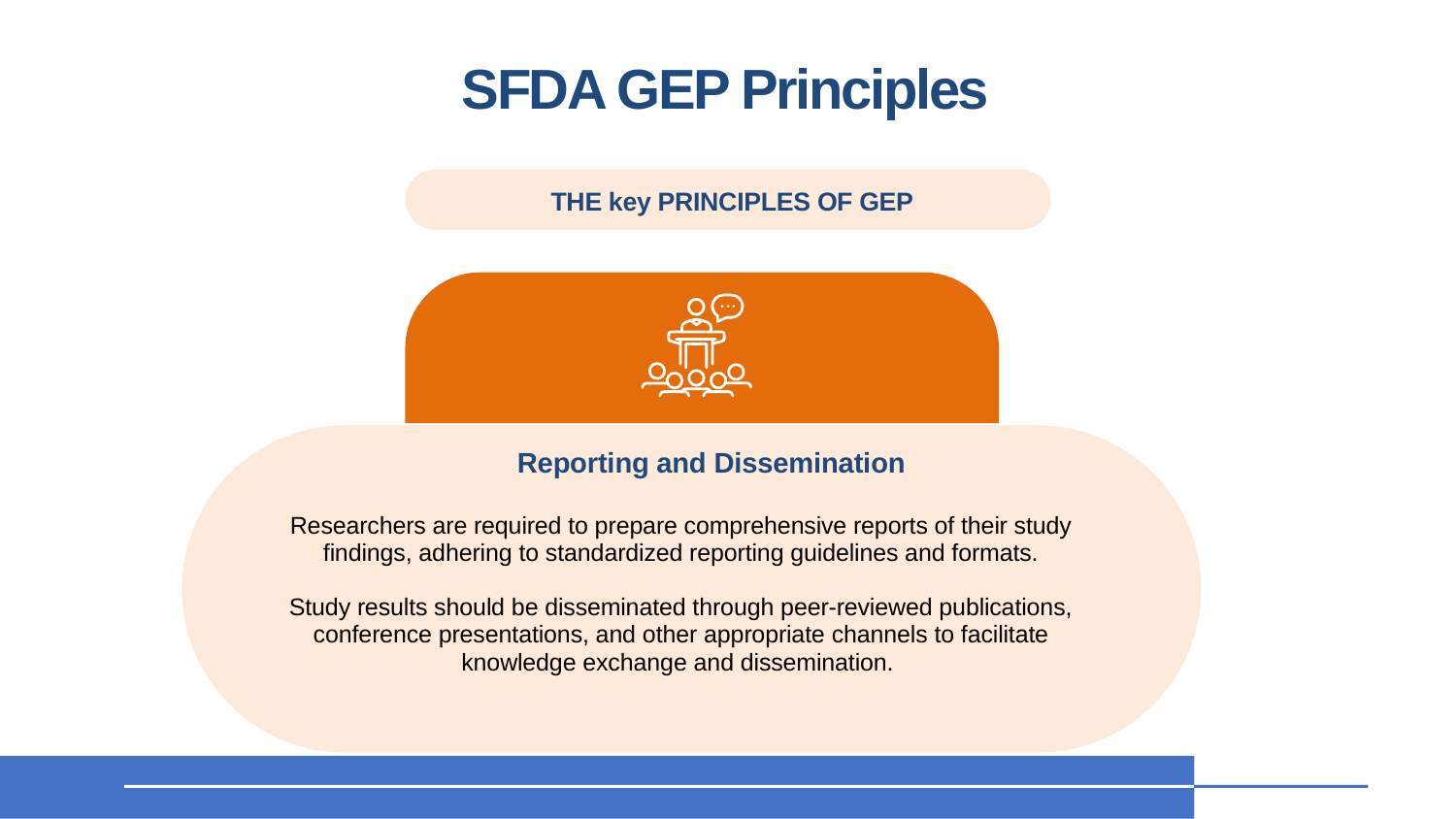

SFDA GEP Principles

THE key PRINCIPLES OF GEP

Reporting and Dissemination
Researchers are required to prepare comprehensive reports of their study findings, adhering to standardized reporting guidelines and formats.

Study results should be disseminated through peer-reviewed publications, conference presentations, and other appropriate channels to facilitate knowledge exchange and dissemination.